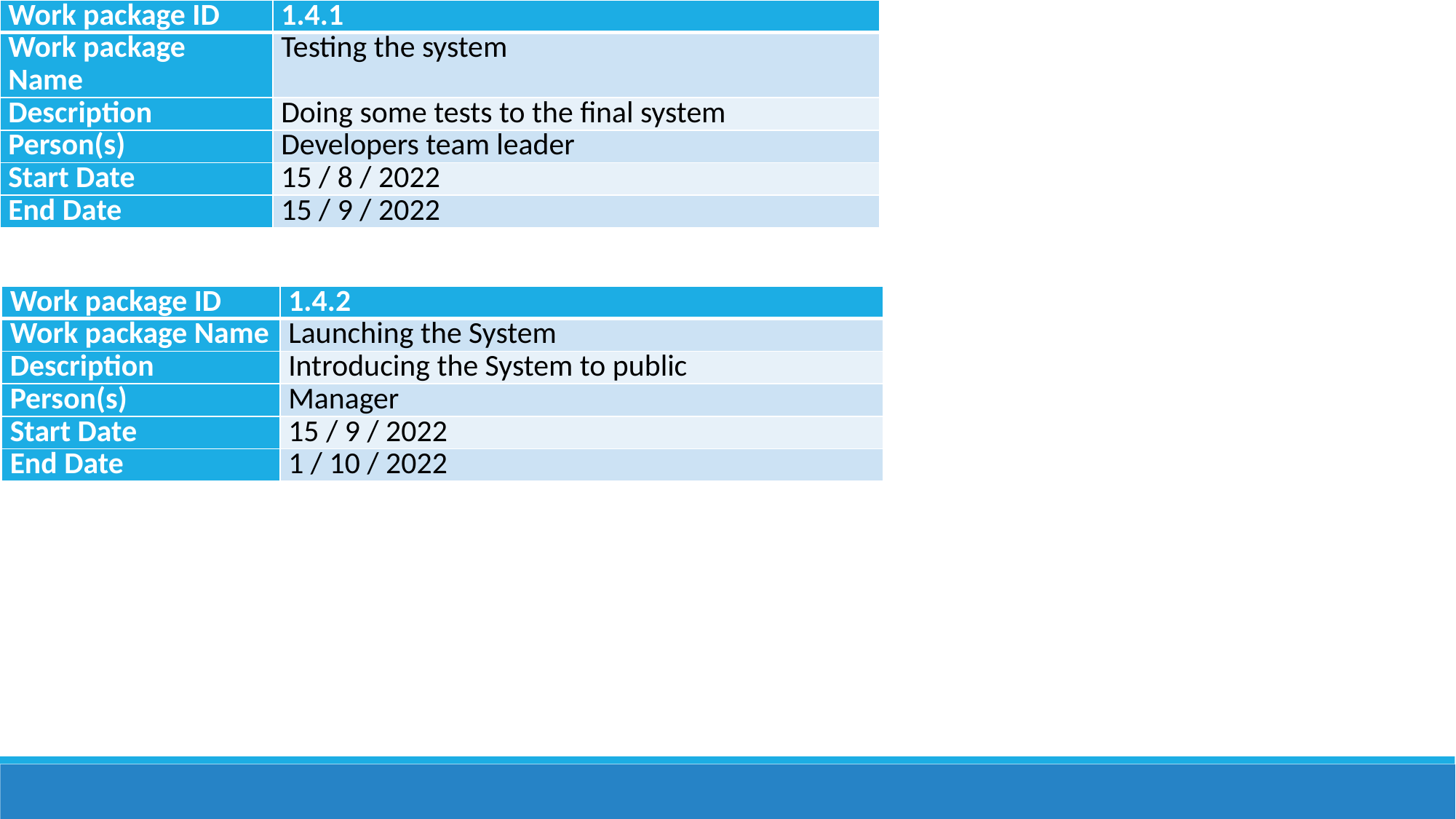

| Work package ID | 1.4.1 |
| --- | --- |
| Work package Name | Testing the system |
| Description | Doing some tests to the final system |
| Person(s) | Developers team leader |
| Start Date | 15 / 8 / 2022 |
| End Date | 15 / 9 / 2022 |
| Work package ID | 1.4.2 |
| --- | --- |
| Work package Name | Launching the System |
| Description | Introducing the System to public |
| Person(s) | Manager |
| Start Date | 15 / 9 / 2022 |
| End Date | 1 / 10 / 2022 |